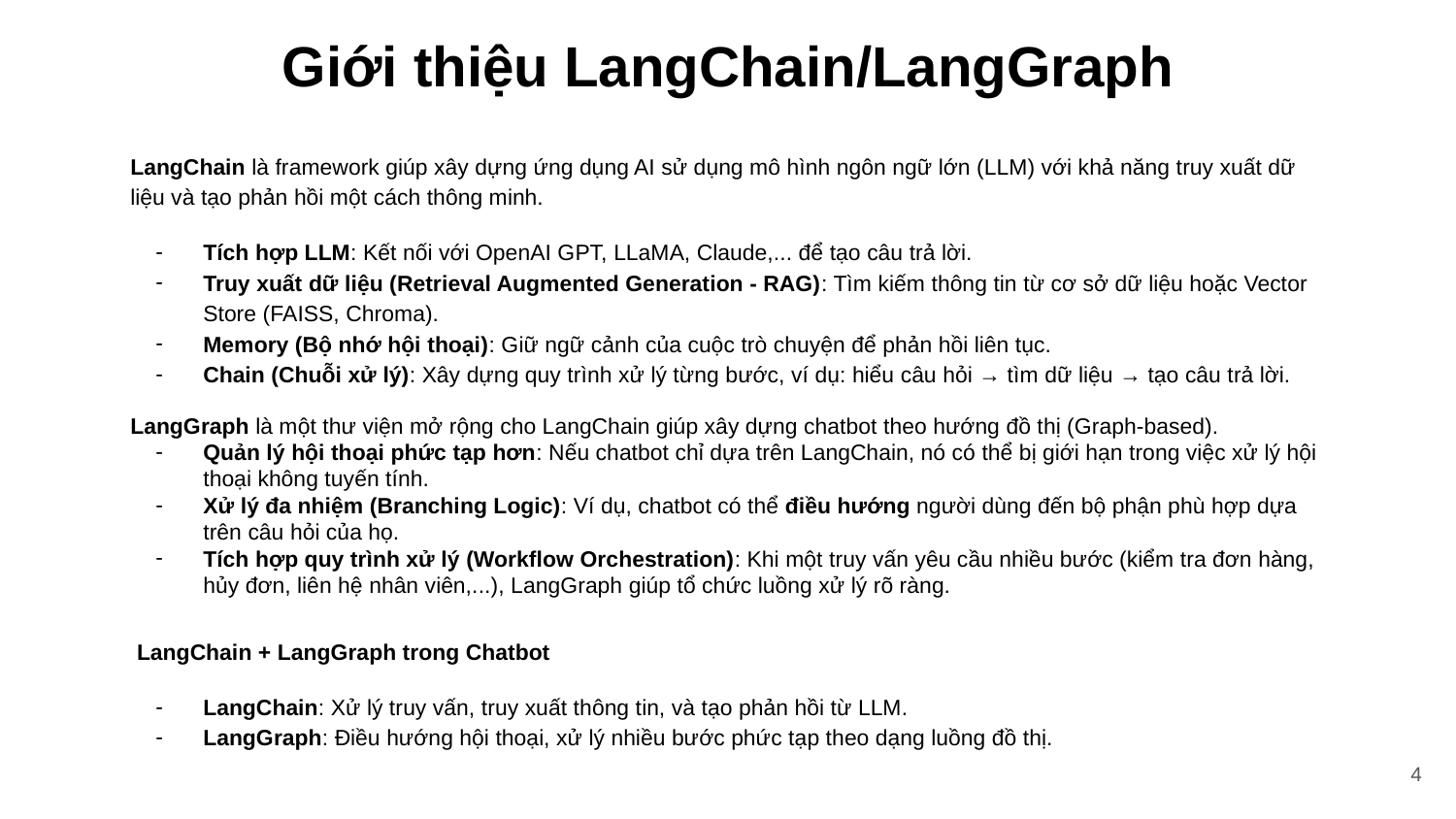

Giới thiệu LangChain/LangGraph

LangChain là framework giúp xây dựng ứng dụng AI sử dụng mô hình ngôn ngữ lớn (LLM) với khả năng truy xuất dữ liệu và tạo phản hồi một cách thông minh.
Tích hợp LLM: Kết nối với OpenAI GPT, LLaMA, Claude,... để tạo câu trả lời.
Truy xuất dữ liệu (Retrieval Augmented Generation - RAG): Tìm kiếm thông tin từ cơ sở dữ liệu hoặc Vector Store (FAISS, Chroma).
Memory (Bộ nhớ hội thoại): Giữ ngữ cảnh của cuộc trò chuyện để phản hồi liên tục.
Chain (Chuỗi xử lý): Xây dựng quy trình xử lý từng bước, ví dụ: hiểu câu hỏi → tìm dữ liệu → tạo câu trả lời.
LangGraph là một thư viện mở rộng cho LangChain giúp xây dựng chatbot theo hướng đồ thị (Graph-based).
Quản lý hội thoại phức tạp hơn: Nếu chatbot chỉ dựa trên LangChain, nó có thể bị giới hạn trong việc xử lý hội thoại không tuyến tính.
Xử lý đa nhiệm (Branching Logic): Ví dụ, chatbot có thể điều hướng người dùng đến bộ phận phù hợp dựa trên câu hỏi của họ.
Tích hợp quy trình xử lý (Workflow Orchestration): Khi một truy vấn yêu cầu nhiều bước (kiểm tra đơn hàng, hủy đơn, liên hệ nhân viên,...), LangGraph giúp tổ chức luồng xử lý rõ ràng.
 LangChain + LangGraph trong Chatbot
LangChain: Xử lý truy vấn, truy xuất thông tin, và tạo phản hồi từ LLM.
LangGraph: Điều hướng hội thoại, xử lý nhiều bước phức tạp theo dạng luồng đồ thị.

4